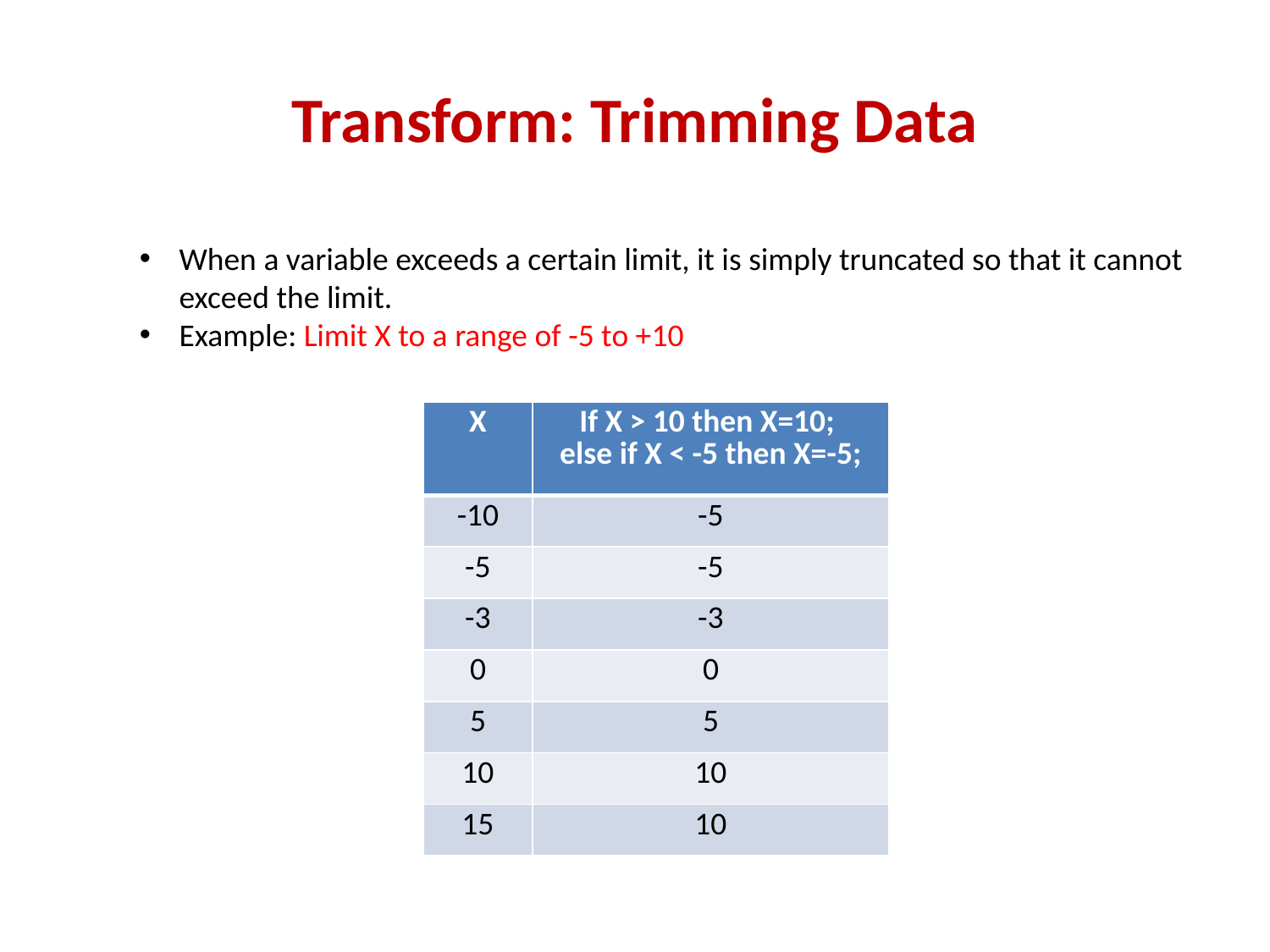

# Transform: Trimming Data
When a variable exceeds a certain limit, it is simply truncated so that it cannot exceed the limit.
Example: Limit X to a range of -5 to +10
| X | If X > 10 then X=10; else if X < -5 then X=-5; |
| --- | --- |
| -10 | -5 |
| -5 | -5 |
| -3 | -3 |
| 0 | 0 |
| 5 | 5 |
| 10 | 10 |
| 15 | 10 |